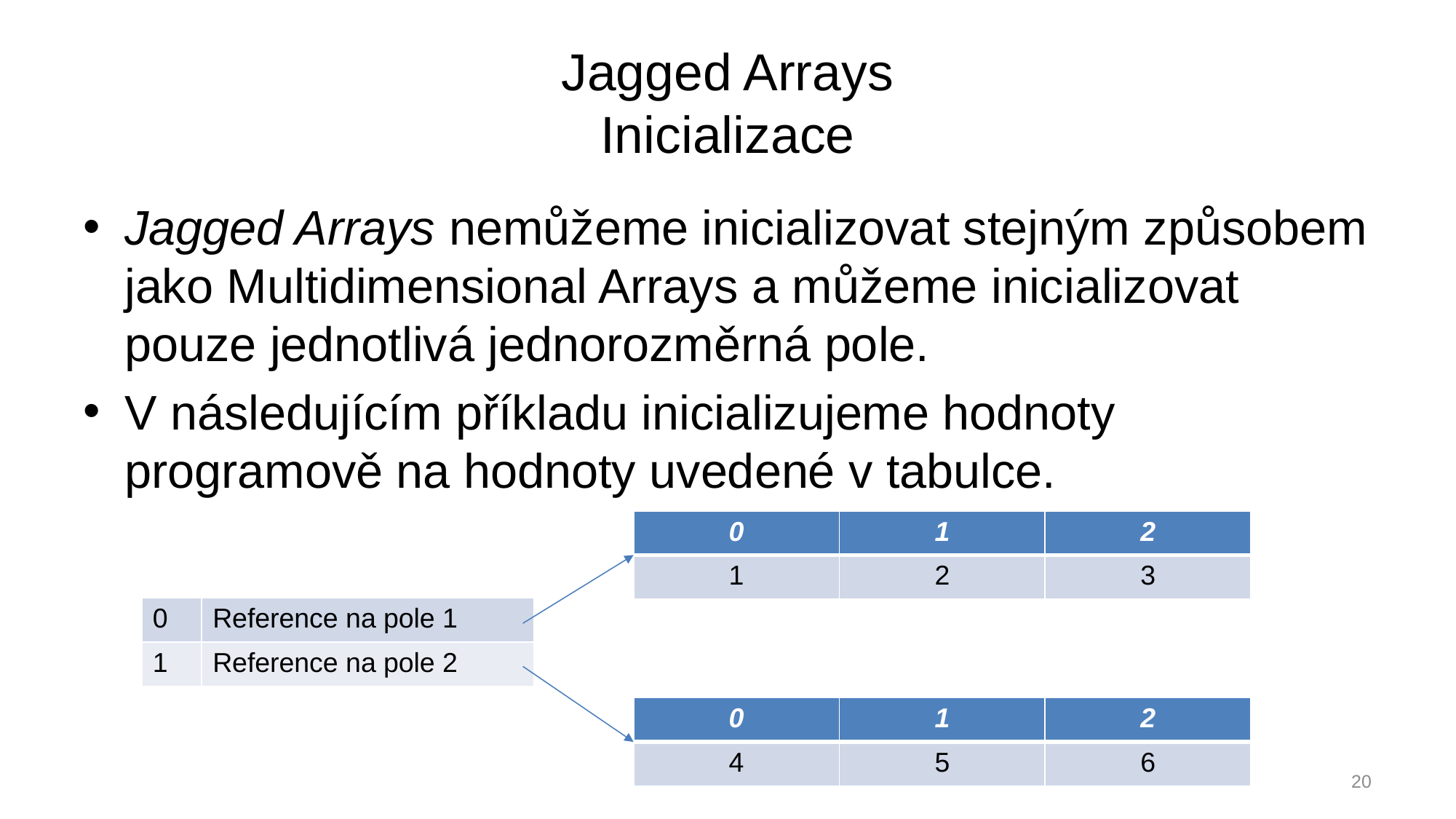

# Jagged Arrays Inicializace
Jagged Arrays nemůžeme inicializovat stejným způsobem jako Multidimensional Arrays a můžeme inicializovat pouze jednotlivá jednorozměrná pole.
V následujícím příkladu inicializujeme hodnoty programově na hodnoty uvedené v tabulce.
| 0 | 1 | 2 |
| --- | --- | --- |
| 1 | 2 | 3 |
| 0 | Reference na pole 1 |
| --- | --- |
| 1 | Reference na pole 2 |
| 0 | 1 | 2 |
| --- | --- | --- |
| 4 | 5 | 6 |
20